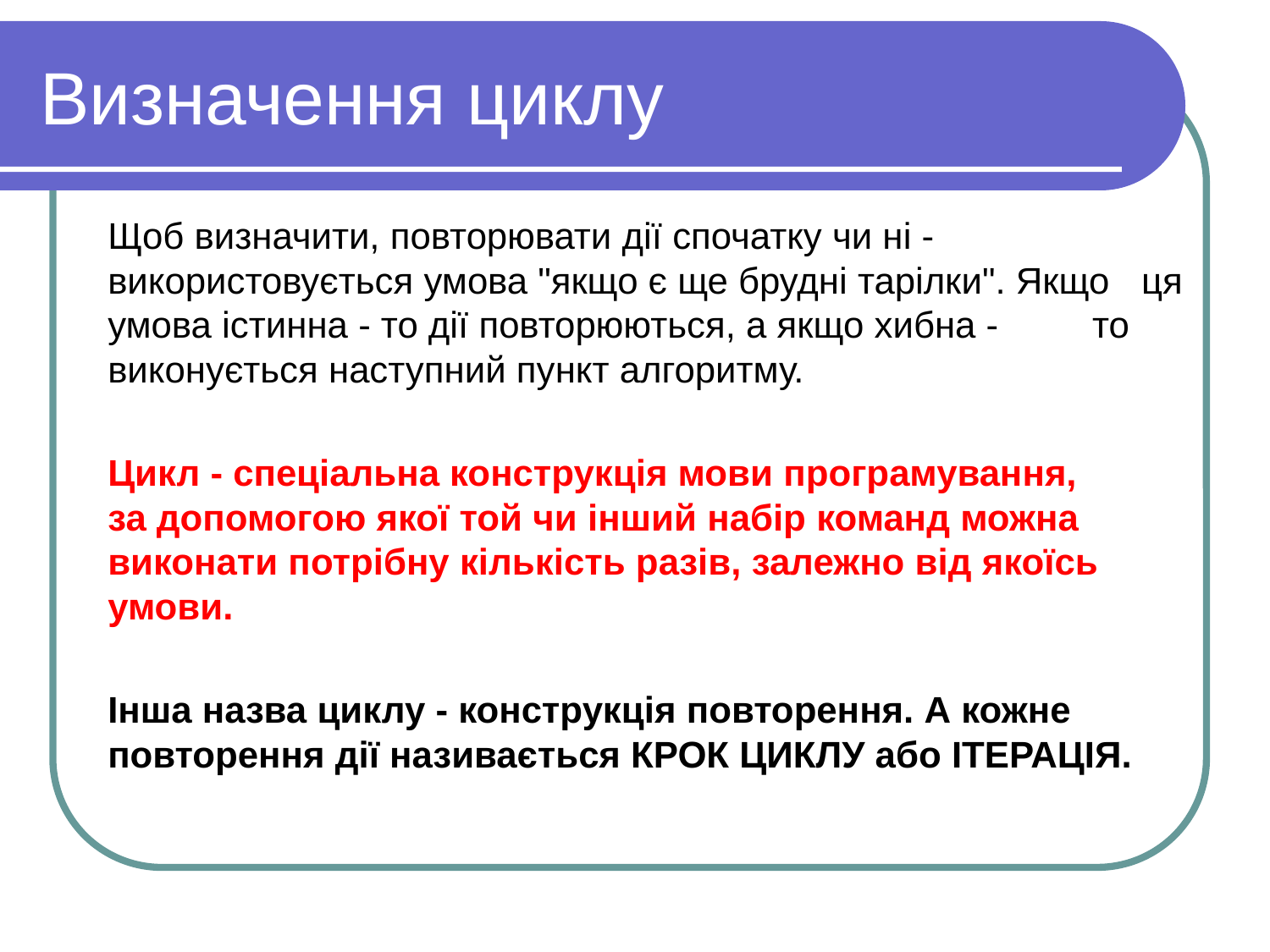

# Визначення циклу
Щоб визначити, повторювати дії спочатку чи ні - використовується умова "якщо є ще брудні тарілки". Якщо   ця умова істинна - то дії повторюються, а якщо хибна -         то виконується наступний пункт алгоритму.

Цикл - спеціальна конструкція мови програмування,       за допомогою якої той чи інший набір команд можна виконати потрібну кількість разів, залежно від якоїсь умови.

Інша назва циклу - конструкція повторення. А кожне повторення дії називається КРОК ЦИКЛУ або ІТЕРАЦІЯ.